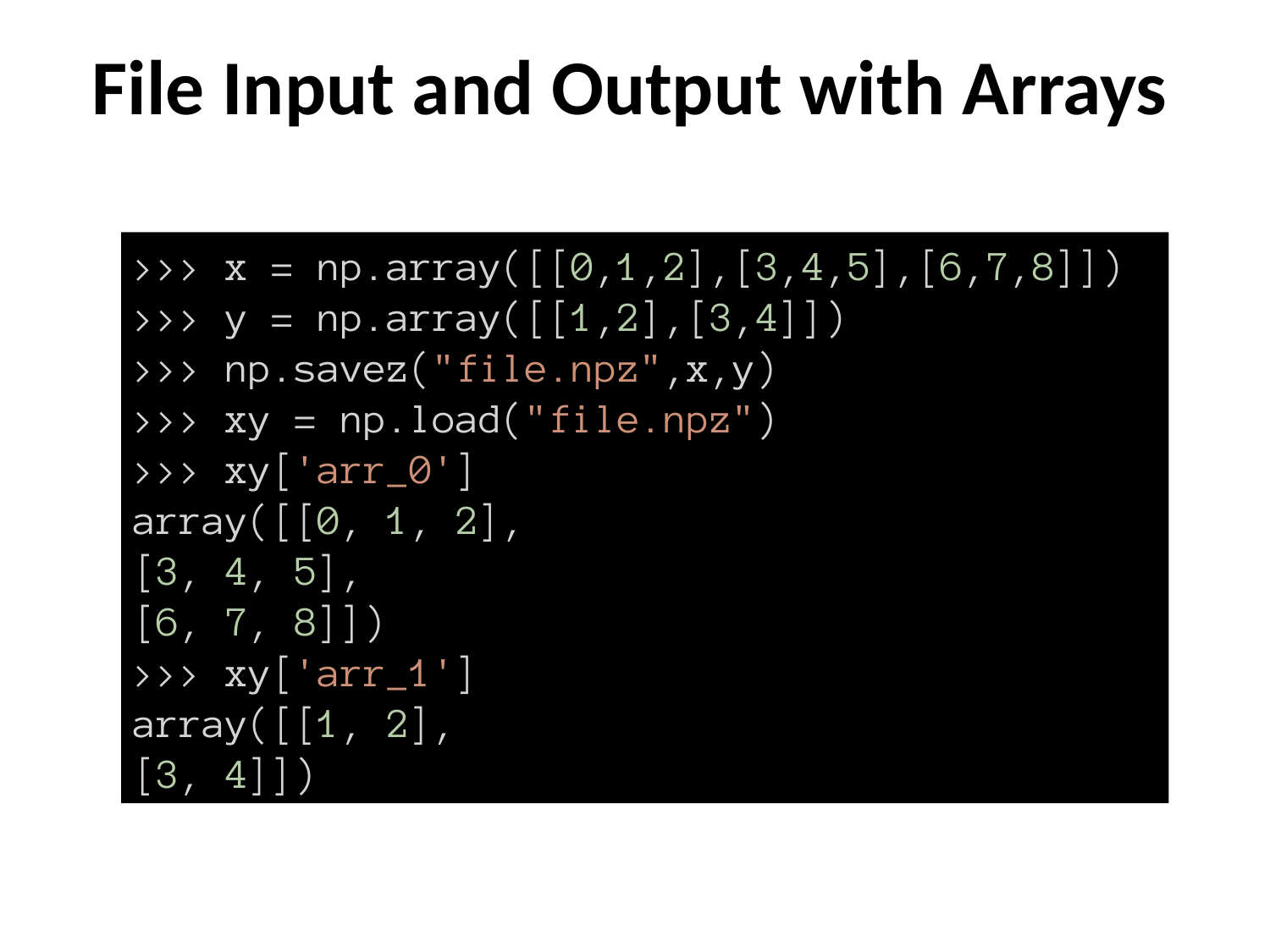

# File Input and Output with Arrays
>>> x = np.array([[0,1,2],[3,4,5],[6,7,8]])
>>> y = np.array([[1,2],[3,4]])
>>> np.savez("file.npz",x,y)
>>> xy = np.load("file.npz")
>>> xy['arr_0']
array([[0, 1, 2],
[3, 4, 5],
[6, 7, 8]])
>>> xy['arr_1']
array([[1, 2],
[3, 4]])